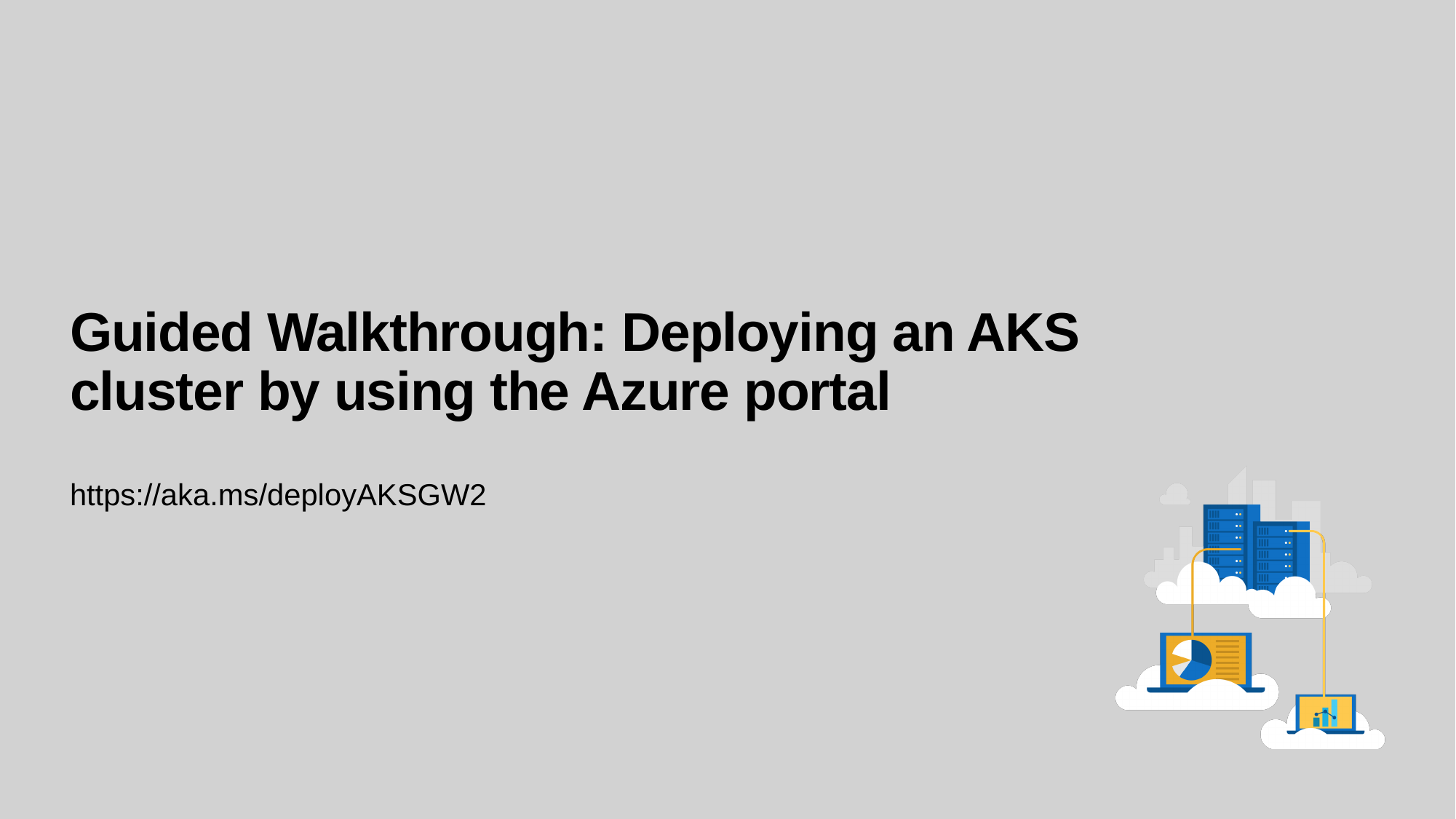

# Guided Walkthrough: Deploying an AKS cluster by using the Azure portal
https://aka.ms/deployAKSGW2